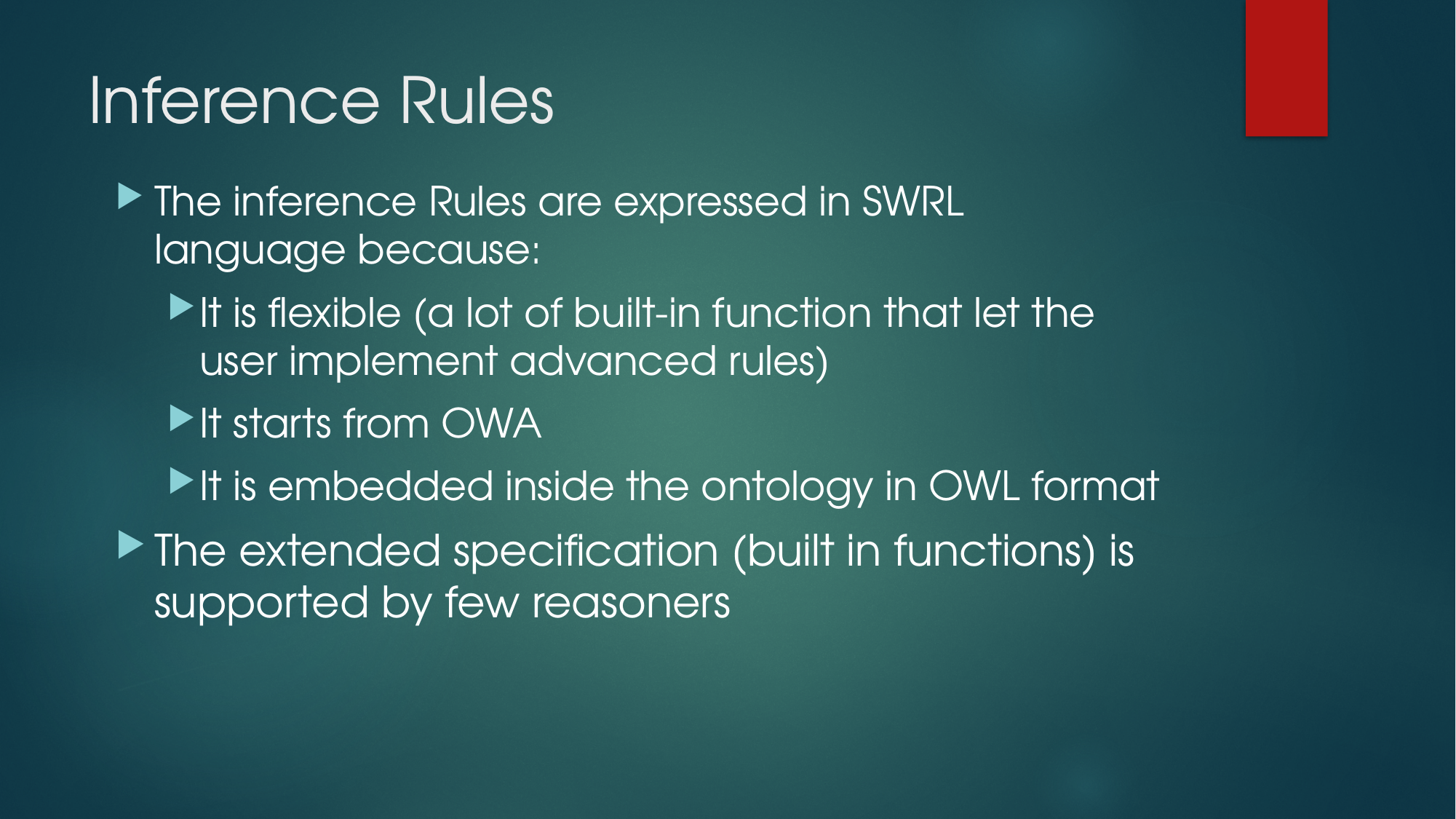

# Inference Rules
The inference Rules are expressed in SWRL language because:
It is flexible (a lot of built-in function that let the user implement advanced rules)
It starts from OWA
It is embedded inside the ontology in OWL format
The extended specification (built in functions) is supported by few reasoners